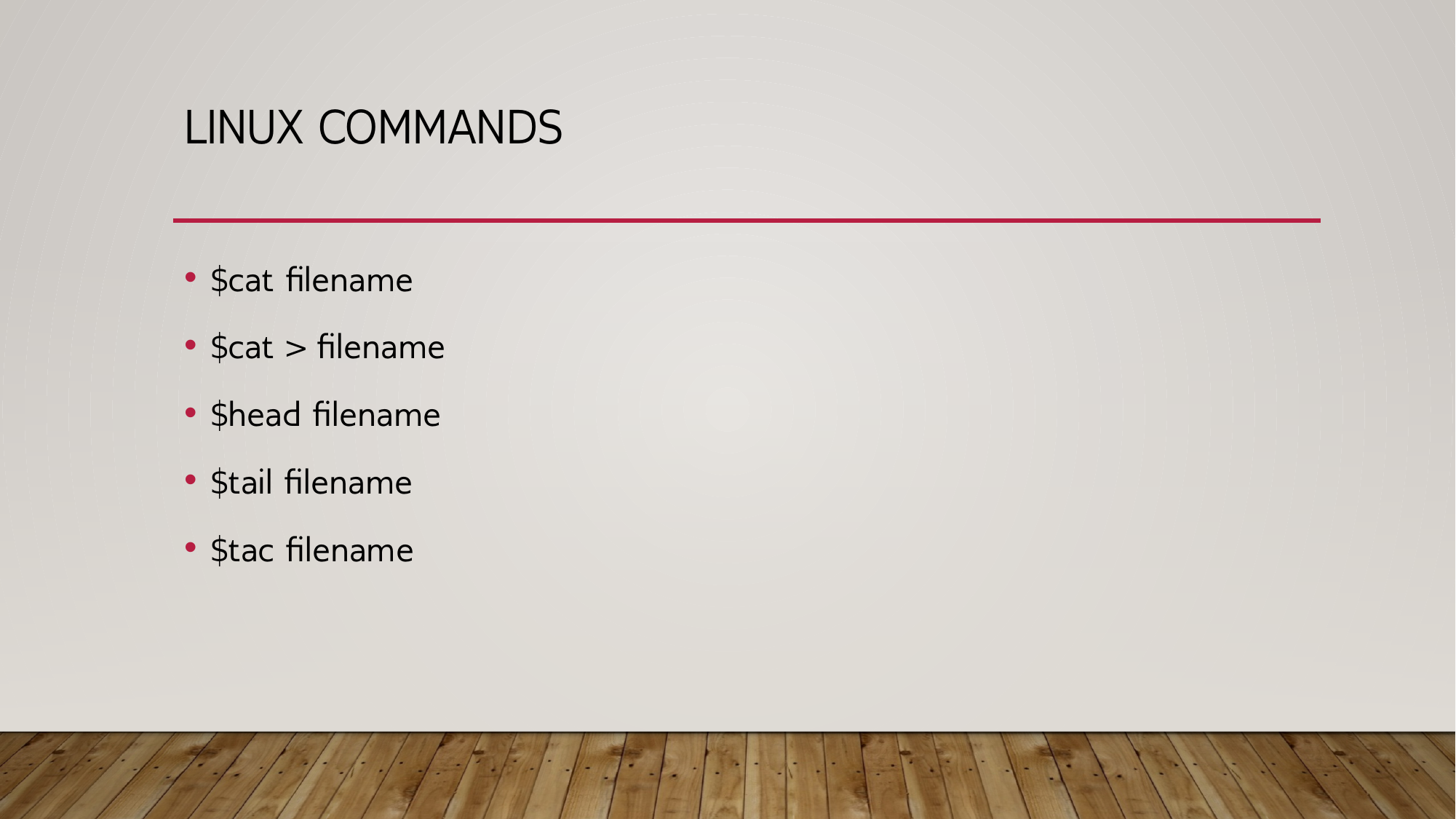

# Linux commands
$cat filename
$cat > filename
$head filename
$tail filename
$tac filename